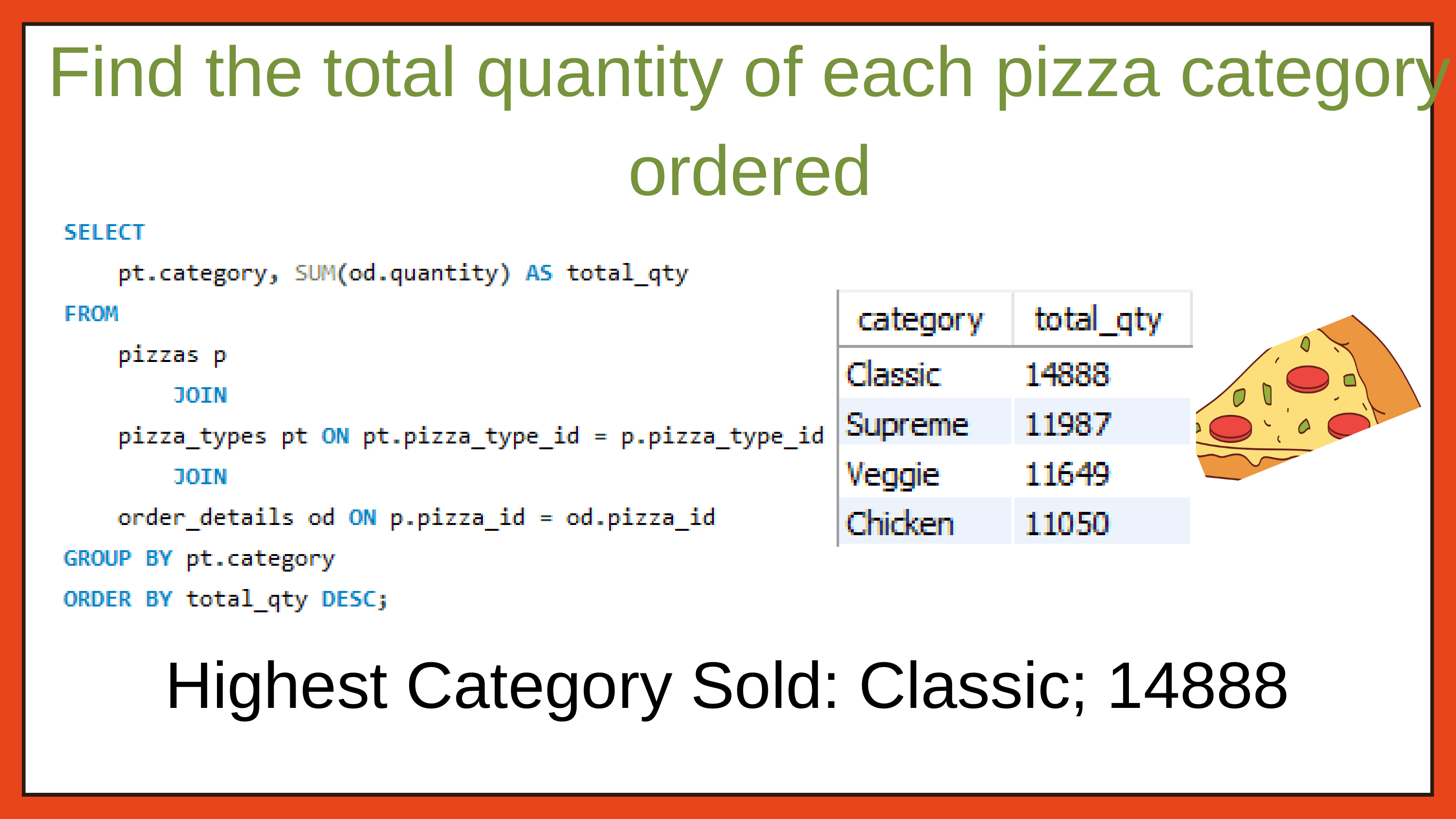

Find the total quantity of each pizza category ordered

Highest Category Sold: Classic; 14888